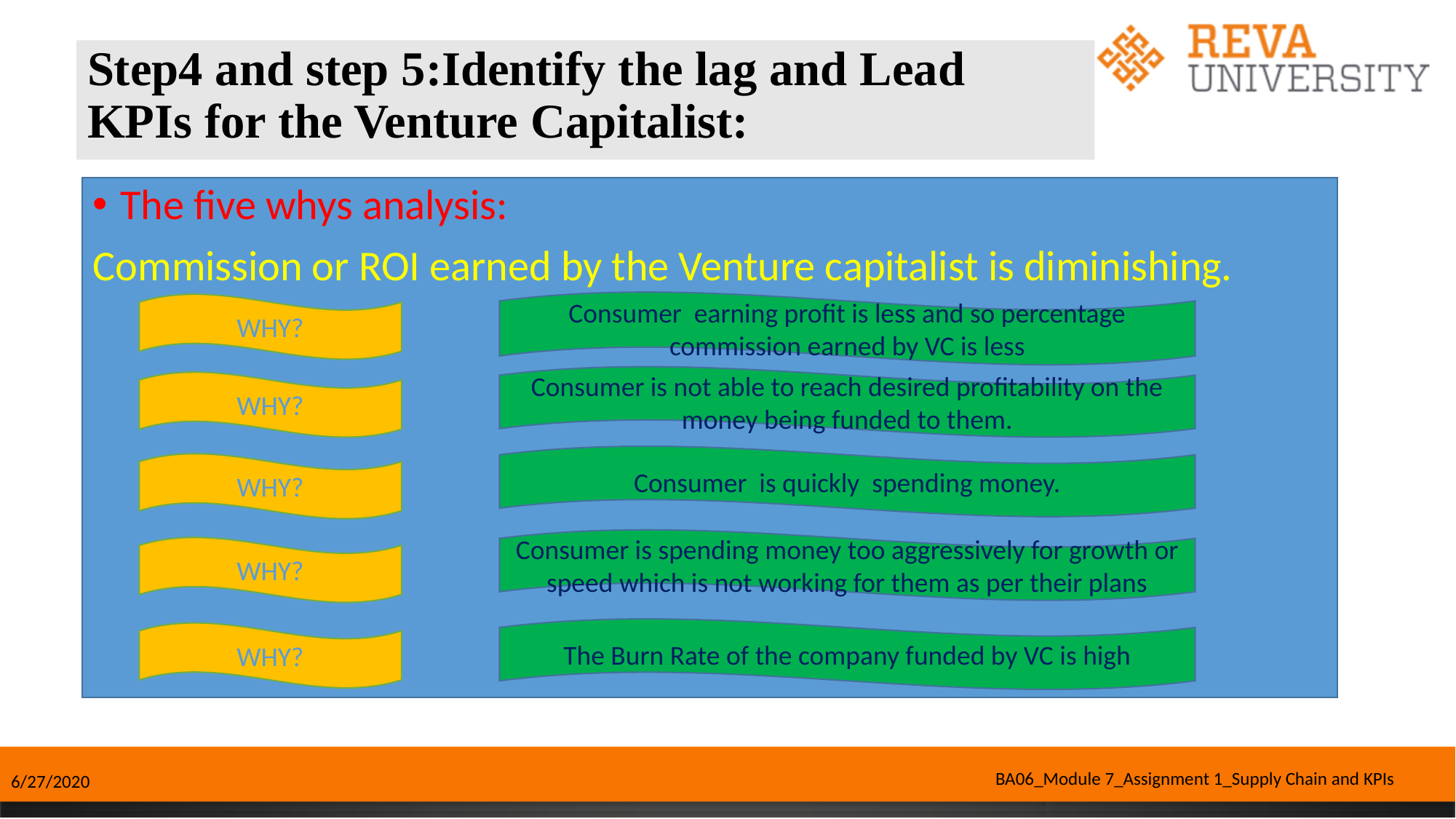

# Step4 and step 5:Identify the lag and Lead KPIs for the Venture Capitalist:
The five whys analysis:
Commission or ROI earned by the Venture capitalist is diminishing.

Consumer  earning profit is less and so percentage commission earned by VC is less
WHY?
Consumer is not able to reach desired profitability on the money being funded to them.
WHY?
Consumer  is quickly  spending money.
WHY?
Consumer is spending money too aggressively for growth or speed which is not working for them as per their plans
WHY?
The Burn Rate of the company funded by VC is high
WHY?
BA06_Module 7_Assignment 1_Supply Chain and KPIs
6/27/2020